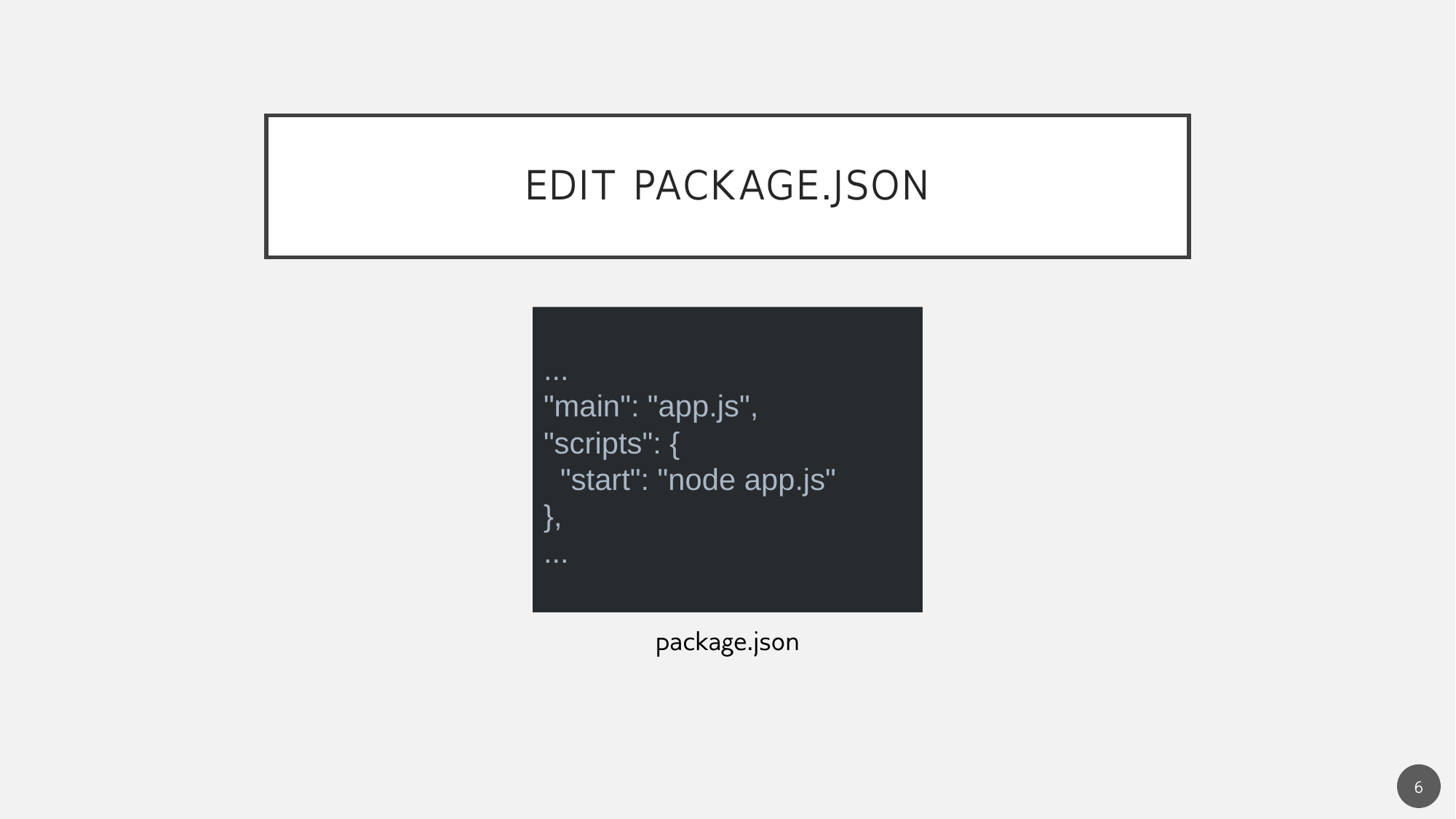

# edit Package.json
...
"main": "app.js",
"scripts": {
  "start": "node app.js"
},
...
package.json
6